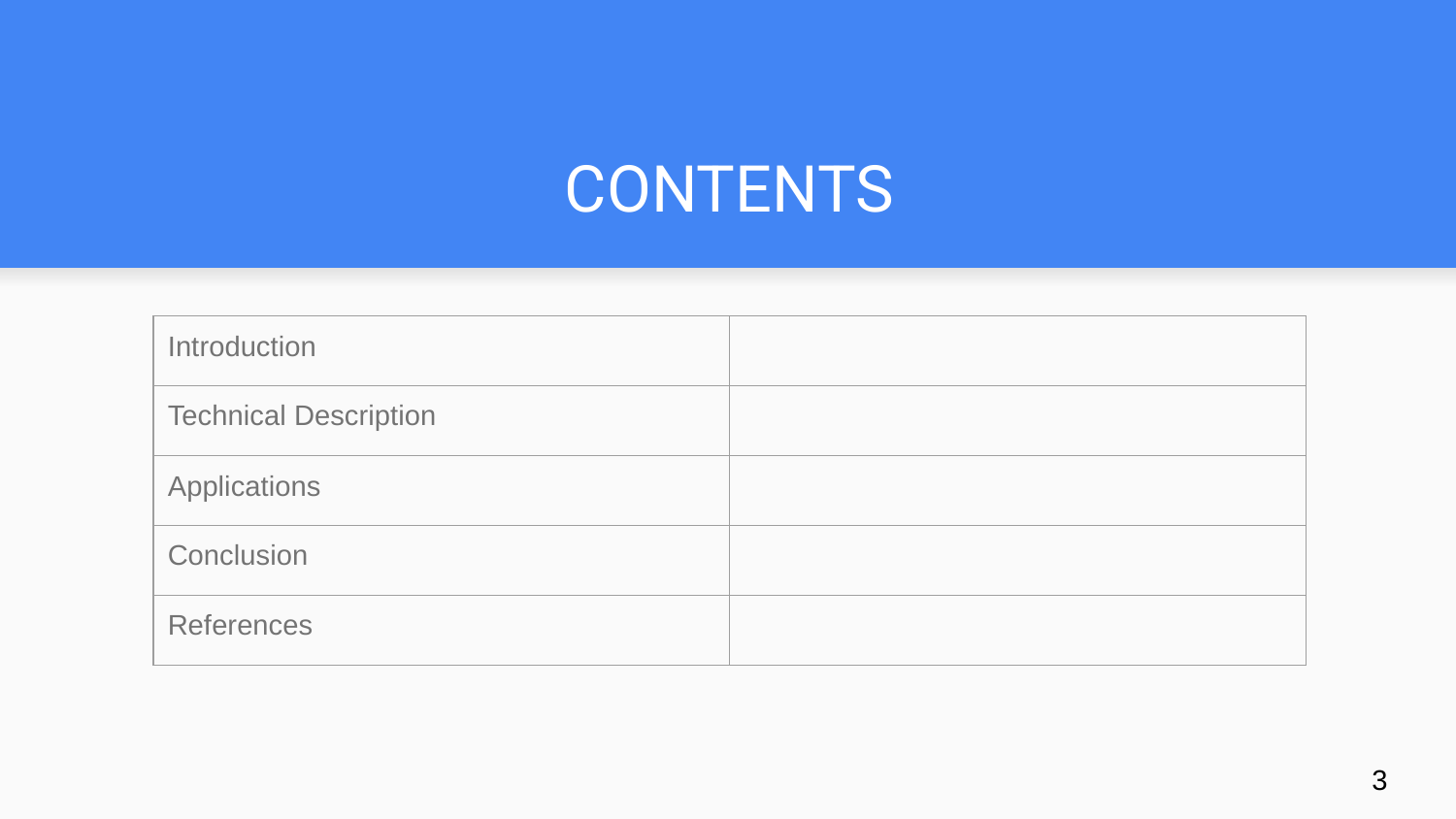

# CONTENTS

| Introduction |  |
| --- | --- |
| Technical Description |  |
| Applications |  |
| Conclusion |  |
| References |  |
3